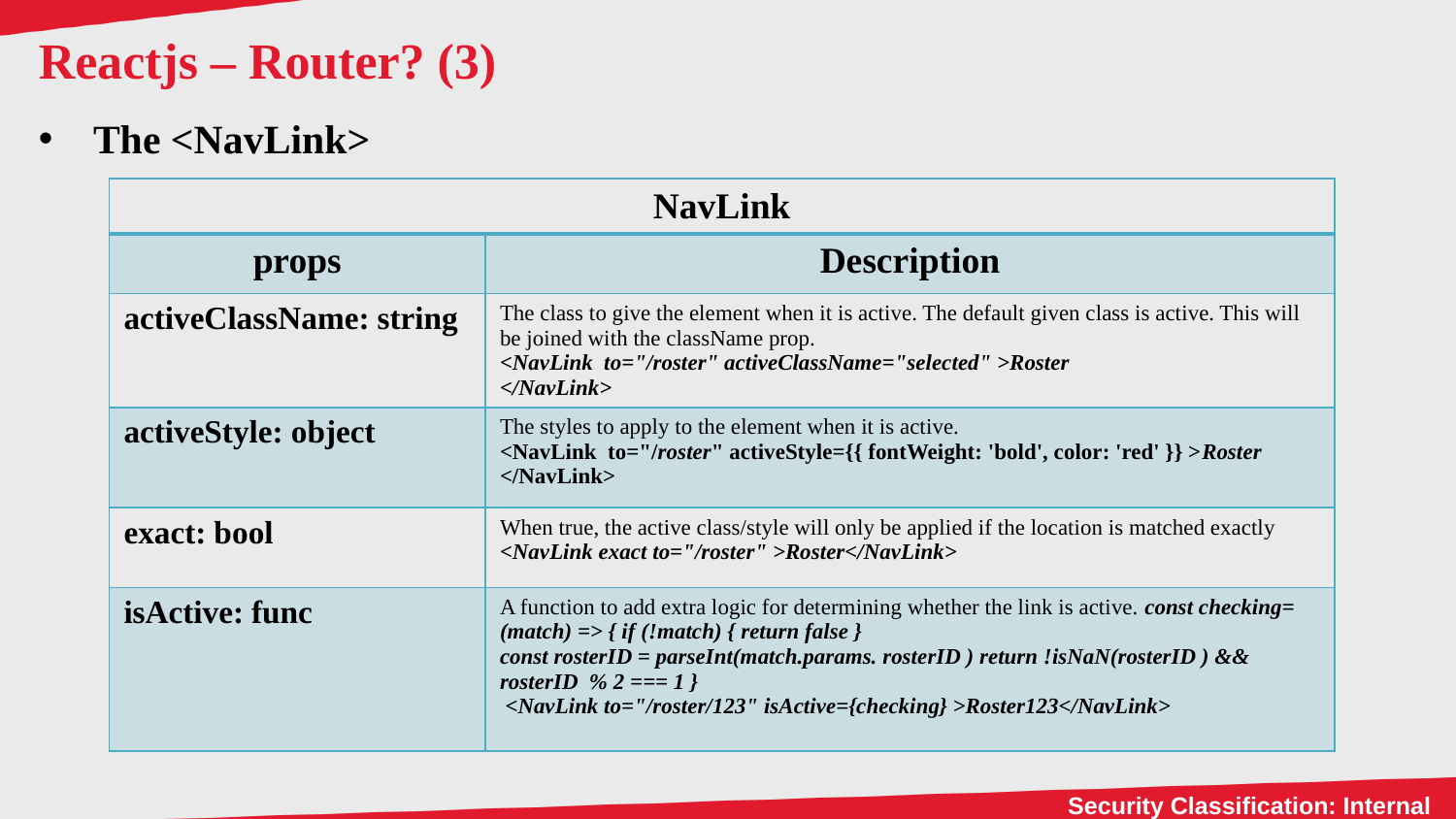

# Reactjs – Router? (3)
The <NavLink>

| NavLink |  |
| --- | --- |
| props | Description |
| activeClassName: string | The class to give the element when it is active. The default given class is active. This will be joined with the className prop. <NavLink to="/roster" activeClassName="selected" >Roster </NavLink> |
| activeStyle: object | The styles to apply to the element when it is active. <NavLink to="/roster" activeStyle={{ fontWeight: 'bold', color: 'red' }} >Roster </NavLink> |
| exact: bool | When true, the active class/style will only be applied if the location is matched exactly <NavLink exact to="/roster" >Roster</NavLink> |
| isActive: func | A function to add extra logic for determining whether the link is active. const checking= (match) => { if (!match) { return false } const rosterID = parseInt(match.params. rosterID ) return !isNaN(rosterID ) && rosterID % 2 === 1 } <NavLink to="/roster/123" isActive={checking} >Roster123</NavLink> |